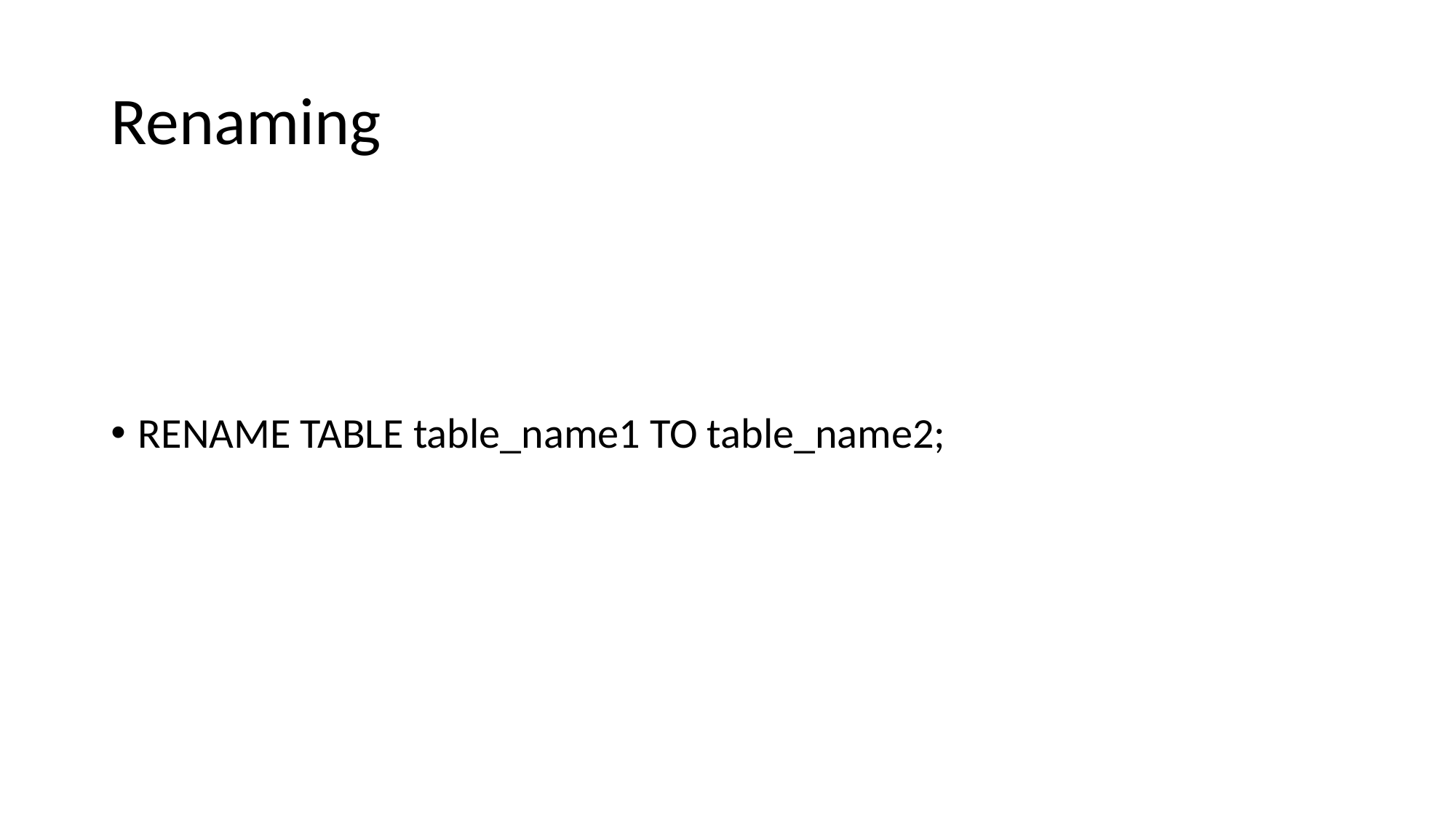

# Renaming

RENAME TABLE table_name1 TO table_name2;